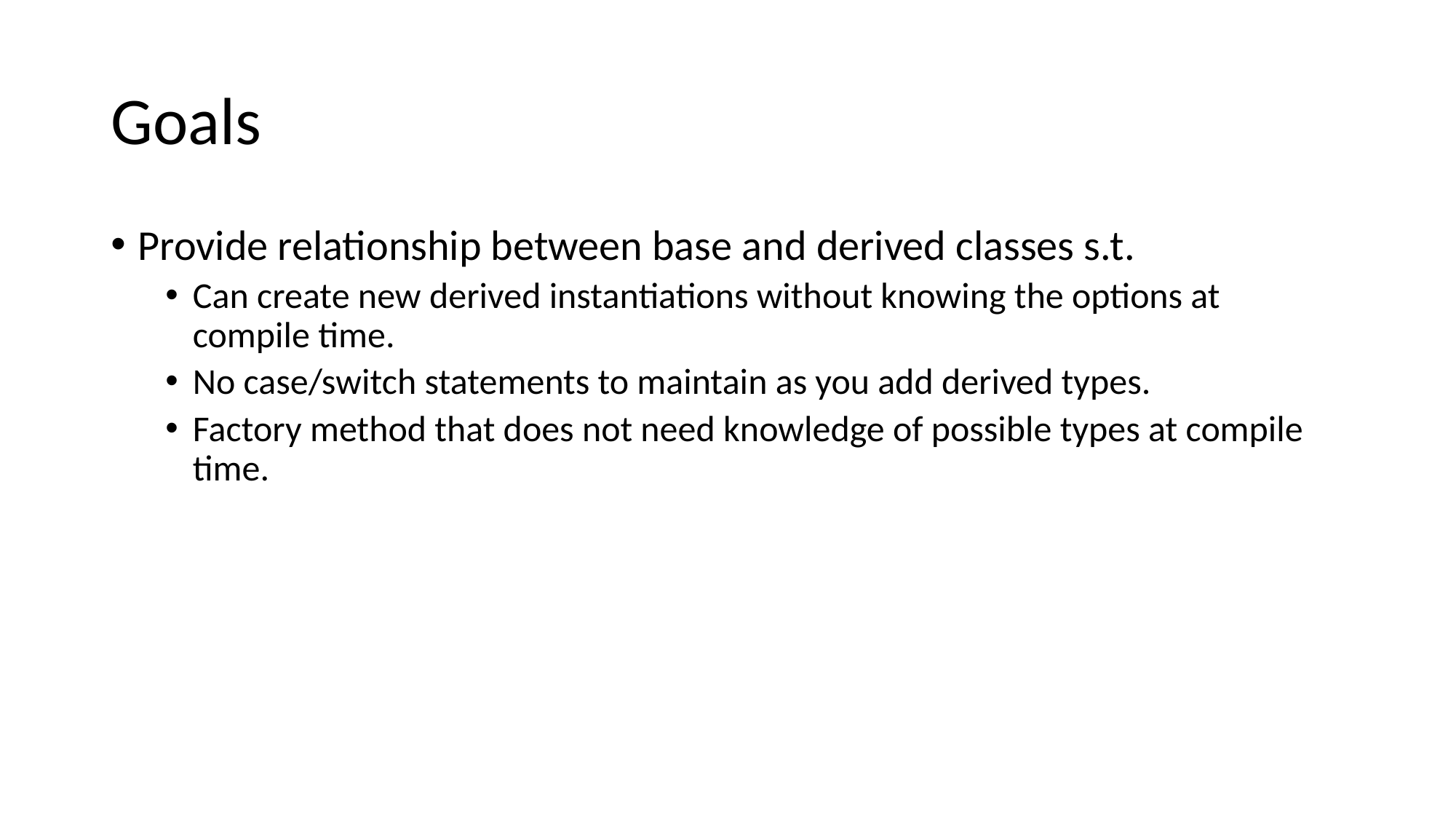

# Goals
Provide relationship between base and derived classes s.t.
Can create new derived instantiations without knowing the options at compile time.
No case/switch statements to maintain as you add derived types.
Factory method that does not need knowledge of possible types at compile time.